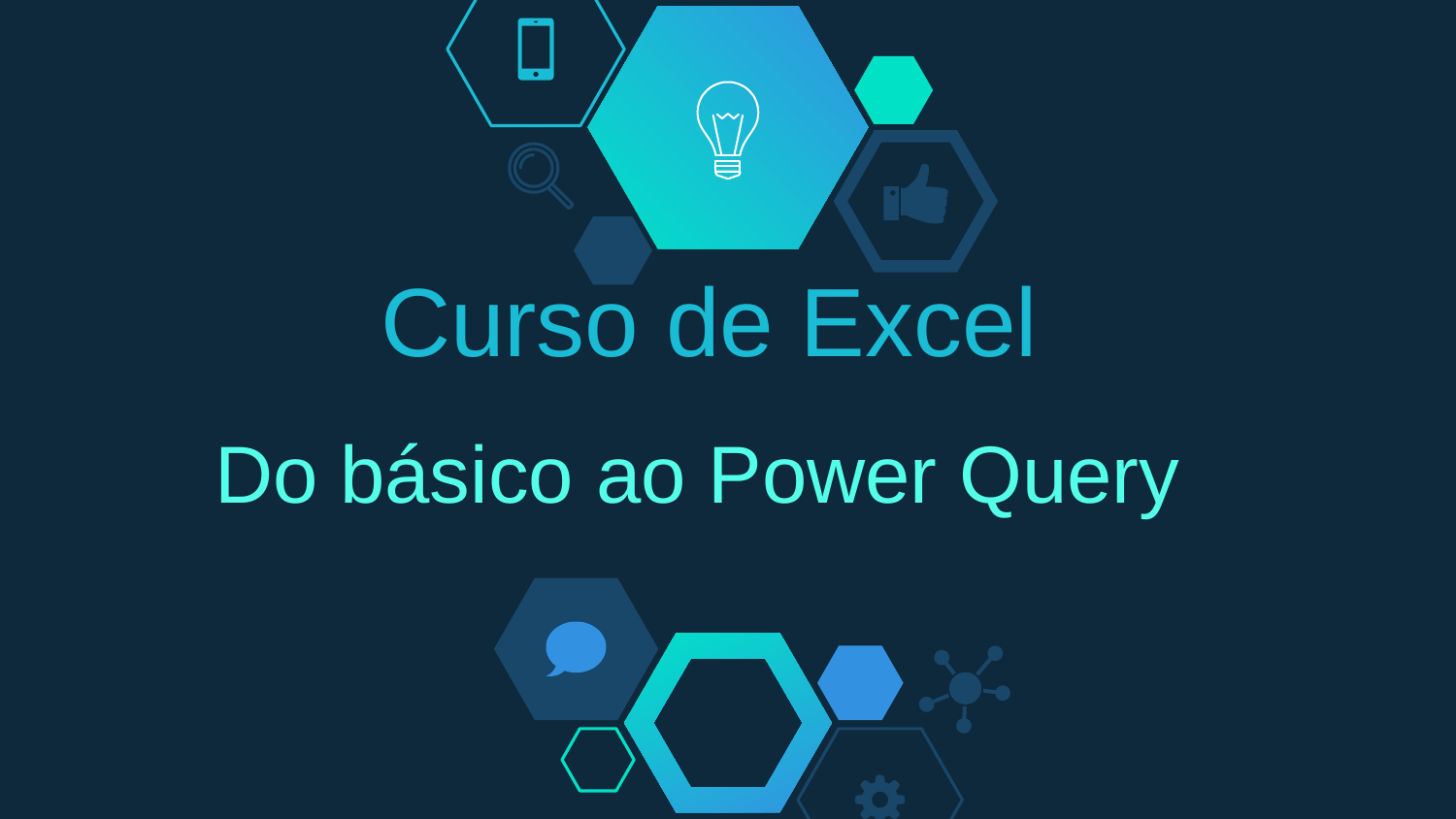

# Curso de Excel
Do básico ao Power Query